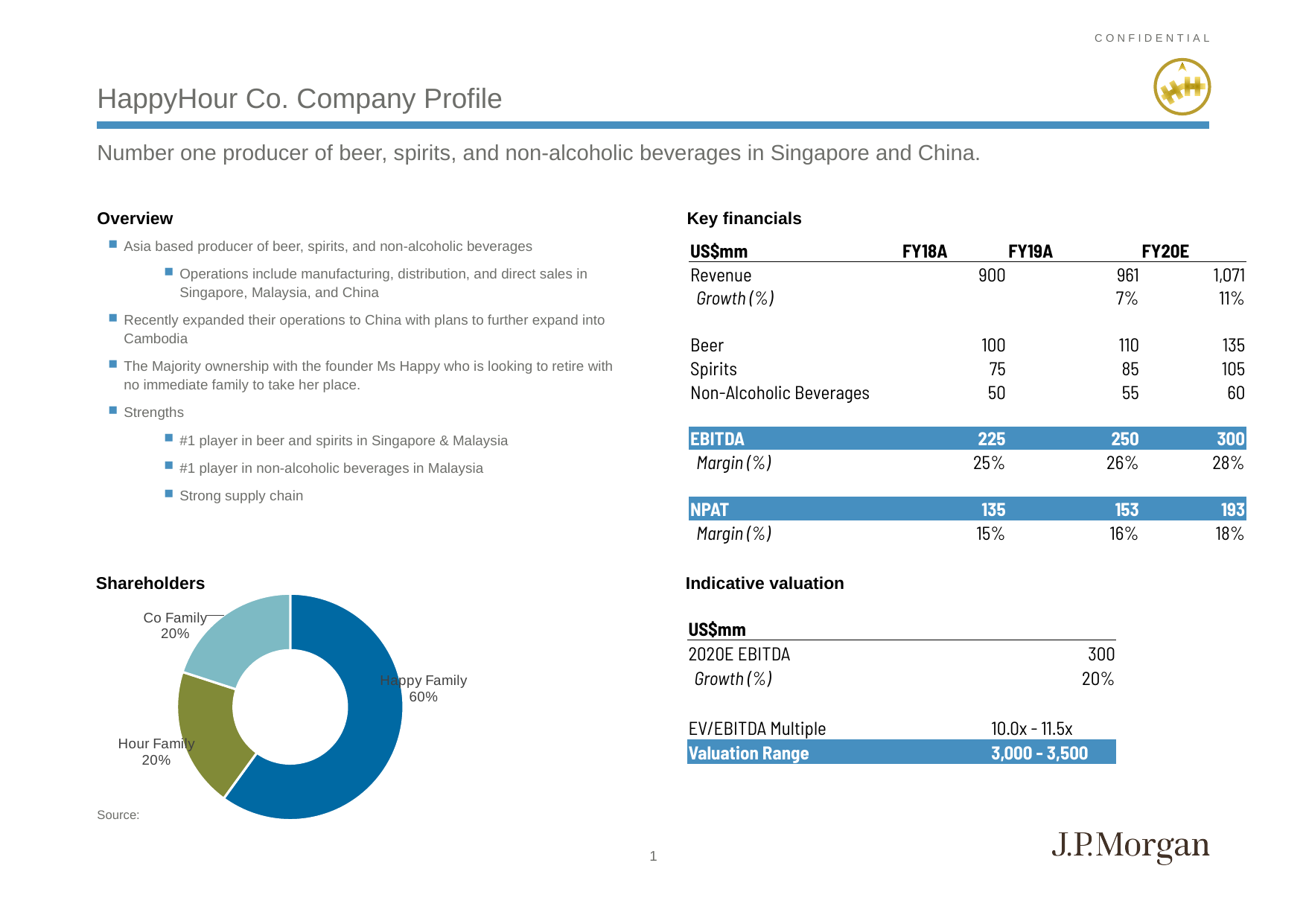

# HappyHour Co. Company Profile

Number one producer of beer, spirits, and non-alcoholic beverages in Singapore and China.
Overview
Key financials
Asia based producer of beer, spirits, and non-alcoholic beverages
Operations include manufacturing, distribution, and direct sales in Singapore, Malaysia, and China
Recently expanded their operations to China with plans to further expand into Cambodia
The Majority ownership with the founder Ms Happy who is looking to retire with no immediate family to take her place.
Strengths
#1 player in beer and spirits in Singapore & Malaysia
#1 player in non-alcoholic beverages in Malaysia
Strong supply chain
| US$mm |  | FY18A | FY19A | FY20E |
| --- | --- | --- | --- | --- |
| Revenue |  | 900 | 961 | 1,071 |
| Growth (%) |  |  | 7% | 11% |
|  |  |  |  |  |
| Beer |  | 100 | 110 | 135 |
| Spirits |  | 75 | 85 | 105 |
| Non-Alcoholic Beverages |  | 50 | 55 | 60 |
|  |  |  |  |  |
| EBITDA |  | 225 | 250 | 300 |
| Margin (%) |  | 25% | 26% | 28% |
|  |  |  |  |  |
| NPAT |  | 135 | 153 | 193 |
| Margin (%) |  | 15% | 16% | 18% |
Shareholders
Indicative valuation

### Chart

| Category |  |
|---|---|
| Happy Family | 0.6 |
| Hour Family | 0.2 |
| Co Family | 0.2 |
| US$mm |  |  |  |
| --- | --- | --- | --- |
| 2020E EBITDA |  |  | 300 |
| Growth (%) |  |  | 20% |
|  |  |  |  |
| EV/EBITDA Multiple |  |  | 10.0x - 11.5x |
| Valuation Range |  |  | 3,000 - 3,500 |
Source:
1